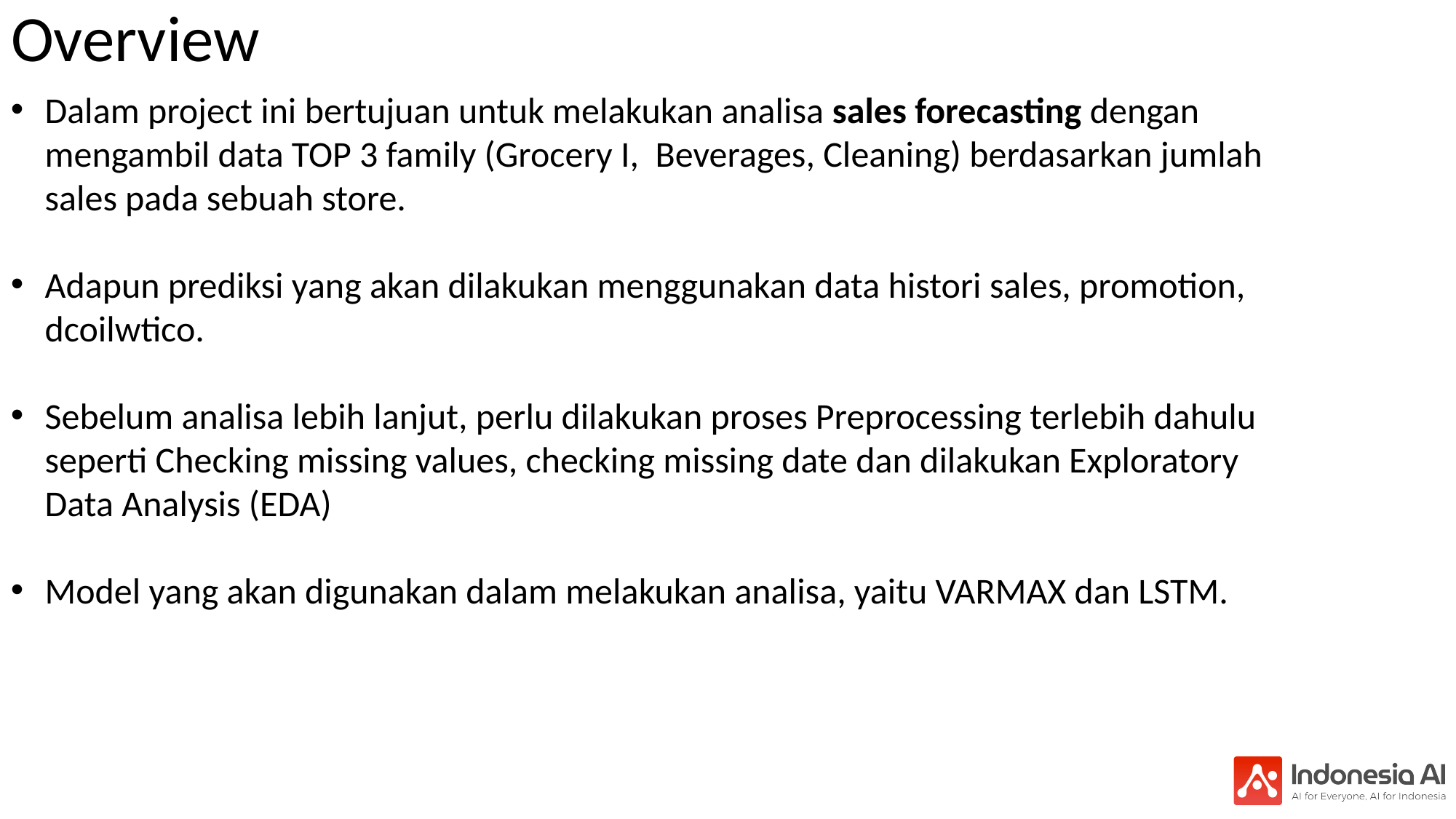

Overview
Dalam project ini bertujuan untuk melakukan analisa sales forecasting dengan mengambil data TOP 3 family (Grocery I,  Beverages, Cleaning) berdasarkan jumlah sales pada sebuah store.

Adapun prediksi yang akan dilakukan menggunakan data histori sales, promotion, dcoilwtico.

Sebelum analisa lebih lanjut, perlu dilakukan proses Preprocessing terlebih dahulu seperti Checking missing values, checking missing date dan dilakukan Exploratory Data Analysis (EDA)

Model yang akan digunakan dalam melakukan analisa, yaitu VARMAX dan LSTM.